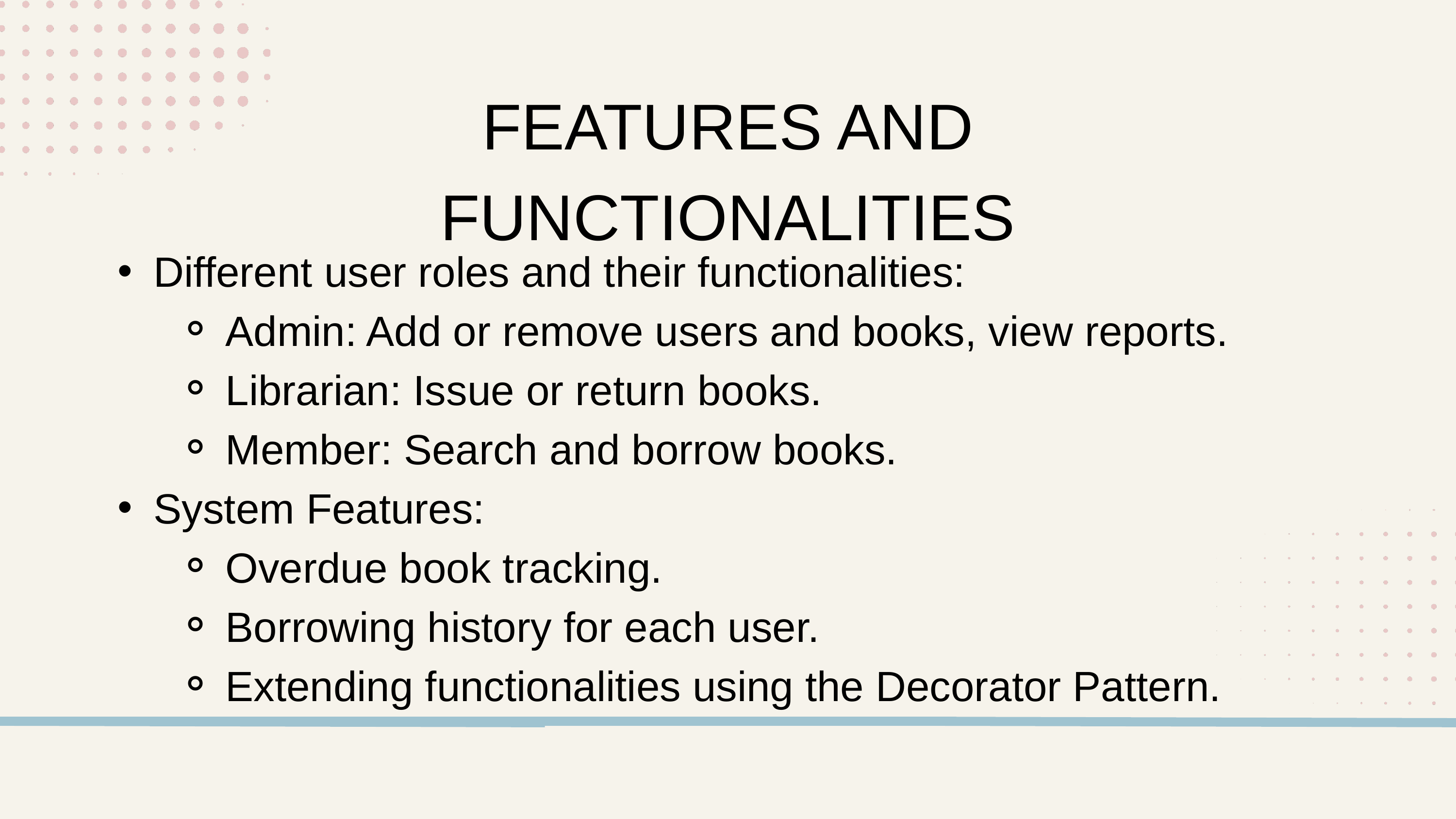

FEATURES AND FUNCTIONALITIES

Different user roles and their functionalities:
Admin: Add or remove users and books, view reports.
Librarian: Issue or return books.
Member: Search and borrow books.
System Features:
Overdue book tracking.
Borrowing history for each user.
Extending functionalities using the Decorator Pattern.